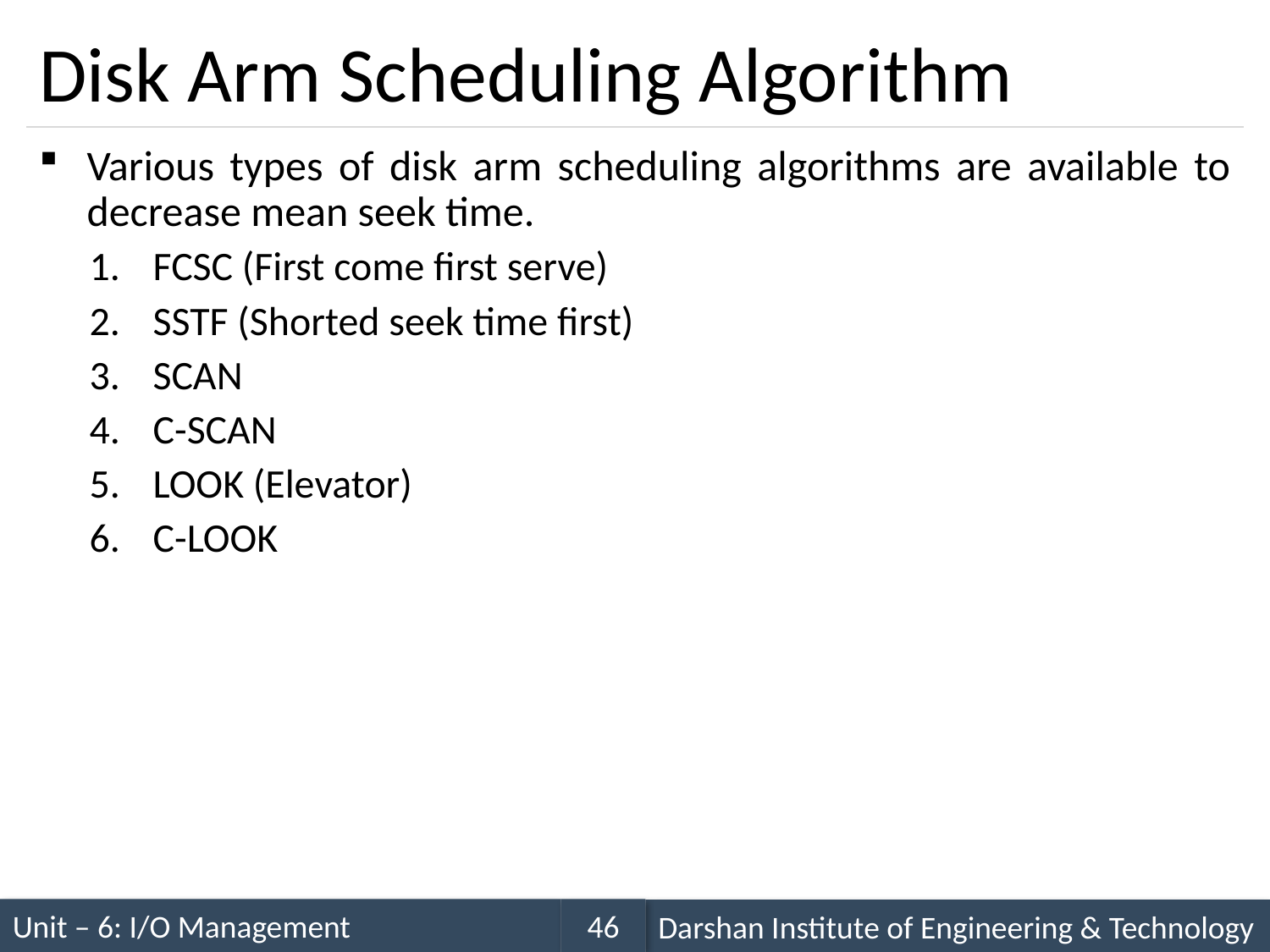

# Disk Arm Scheduling Algorithm
Various types of disk arm scheduling algorithms are available to decrease mean seek time.
FCSC (First come first serve)
SSTF (Shorted seek time first)
SCAN
C-SCAN
LOOK (Elevator)
C-LOOK